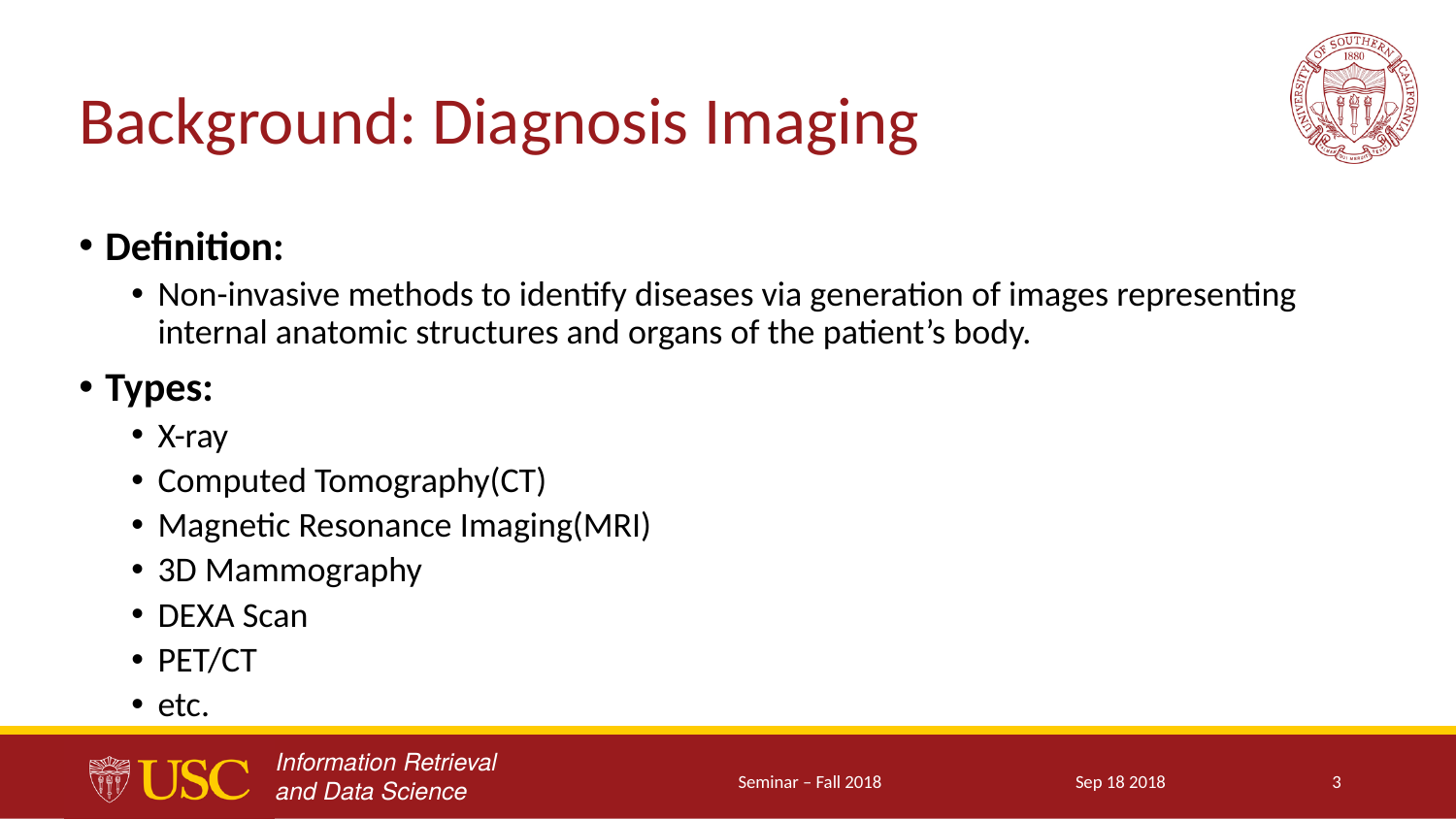

# Background: Diagnosis Imaging
Definition:
Non-invasive methods to identify diseases via generation of images representing internal anatomic structures and organs of the patient’s body.
Types:
X-ray
Computed Tomography(CT)
Magnetic Resonance Imaging(MRI)
3D Mammography
DEXA Scan
PET/CT
etc.
Seminar – Fall 2018
Sep 18 2018
3